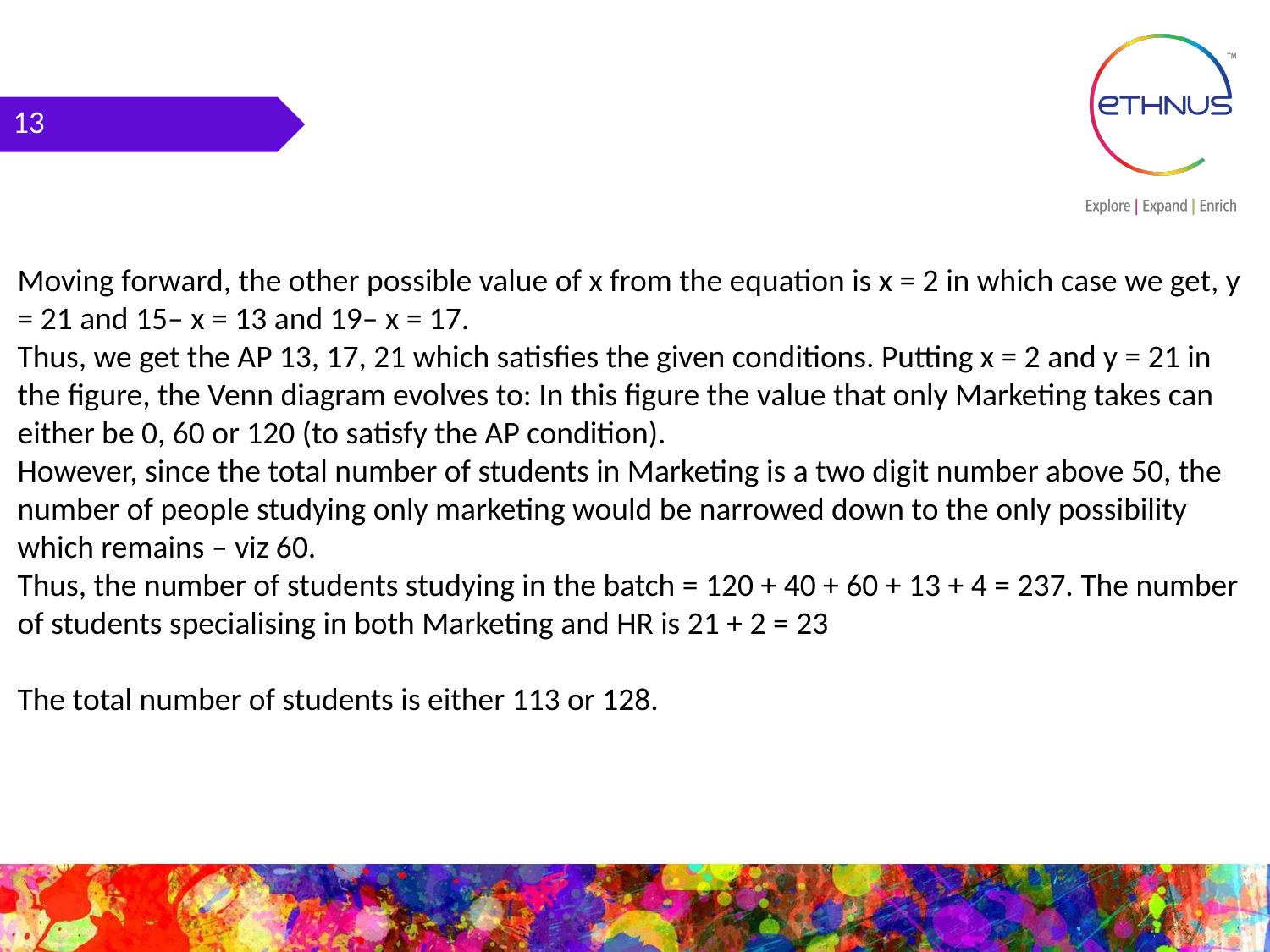

13
Moving forward, the other possible value of x from the equation is x = 2 in which case we get, y = 21 and 15– x = 13 and 19– x = 17.
Thus, we get the AP 13, 17, 21 which satisfies the given conditions. Putting x = 2 and y = 21 in the figure, the Venn diagram evolves to: In this figure the value that only Marketing takes can either be 0, 60 or 120 (to satisfy the AP condition).
However, since the total number of students in Marketing is a two digit number above 50, the number of people studying only marketing would be narrowed down to the only possibility which remains – viz 60.
Thus, the number of students studying in the batch = 120 + 40 + 60 + 13 + 4 = 237. The number of students specialising in both Marketing and HR is 21 + 2 = 23

The total number of students is either 113 or 128.